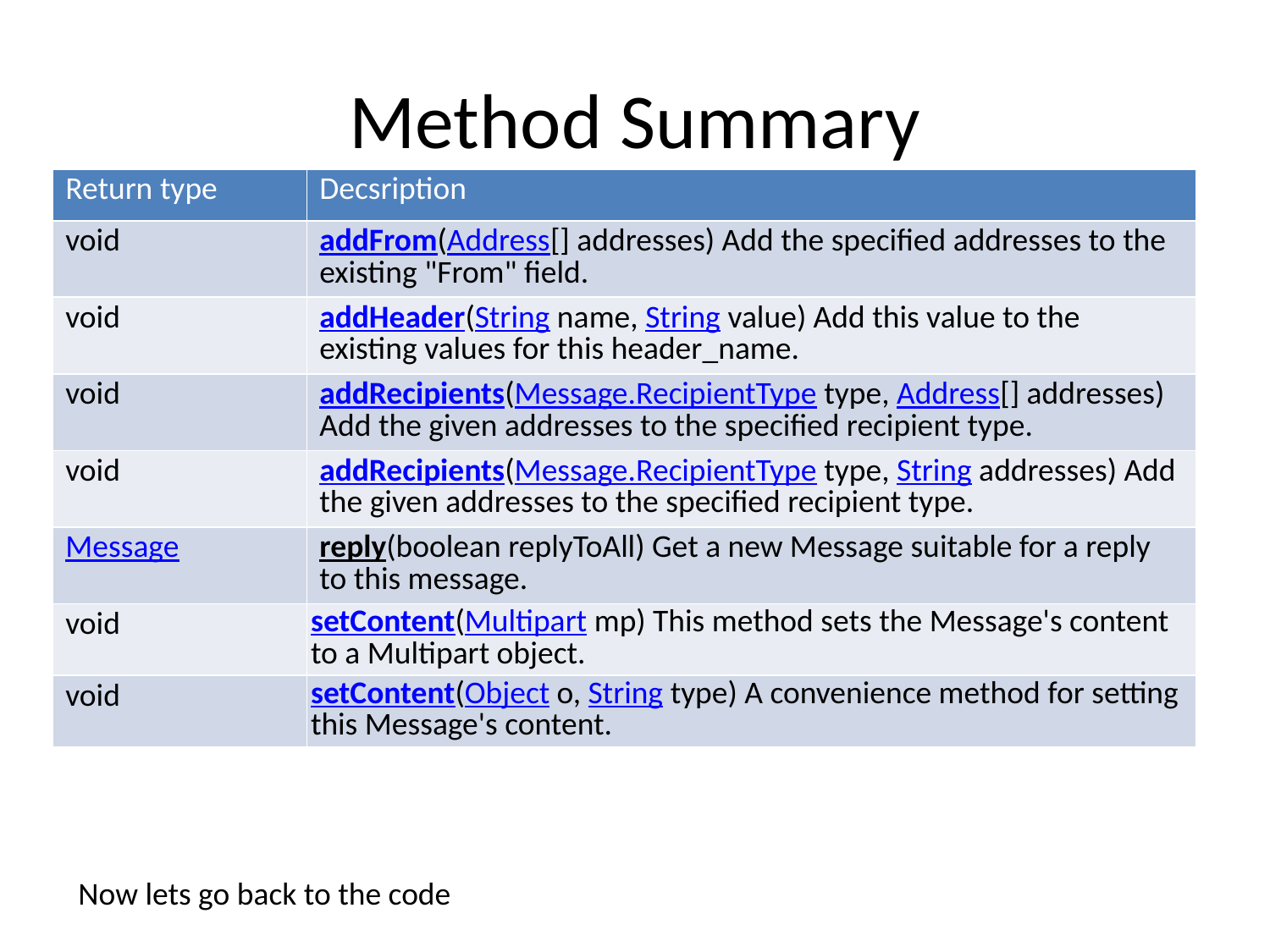

# Method Summary
| Return type | Decsription |
| --- | --- |
| void | addFrom(Address[] addresses) Add the specified addresses to the existing "From" field. |
| void | addHeader(String name, String value) Add this value to the existing values for this header\_name. |
| void | addRecipients(Message.RecipientType type, Address[] addresses) Add the given addresses to the specified recipient type. |
| void | addRecipients(Message.RecipientType type, String addresses) Add the given addresses to the specified recipient type. |
| Message | reply(boolean replyToAll) Get a new Message suitable for a reply to this message. |
| void | setContent(Multipart mp) This method sets the Message's content to a Multipart object. |
| void | setContent(Object o, String type) A convenience method for setting this Message's content. |
Now lets go back to the code